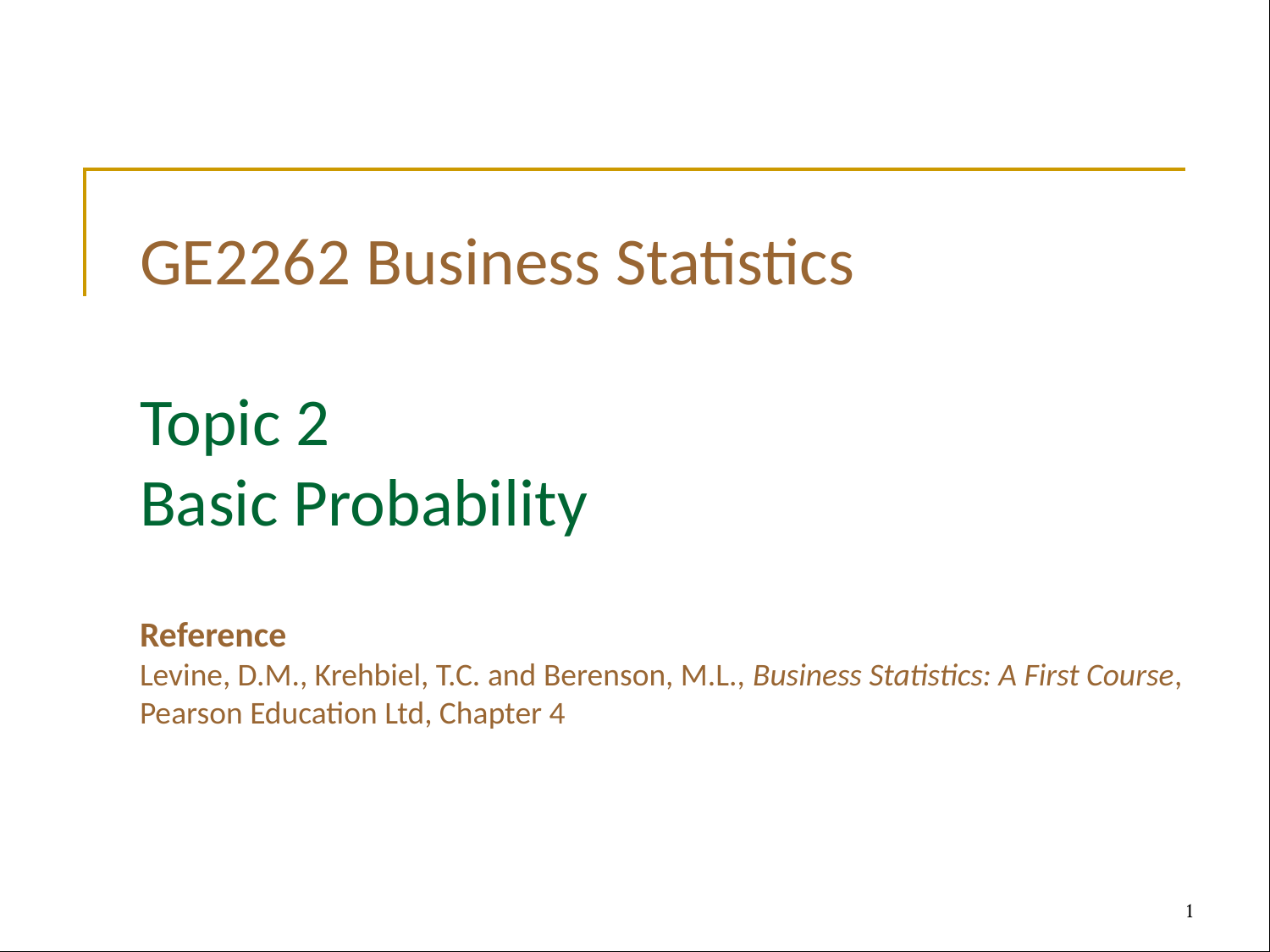

# GE2262 Business Statistics Topic 2 Basic Probability Reference Levine, D.M., Krehbiel, T.C. and Berenson, M.L., Business Statistics: A First Course, Pearson Education Ltd, Chapter 4
1